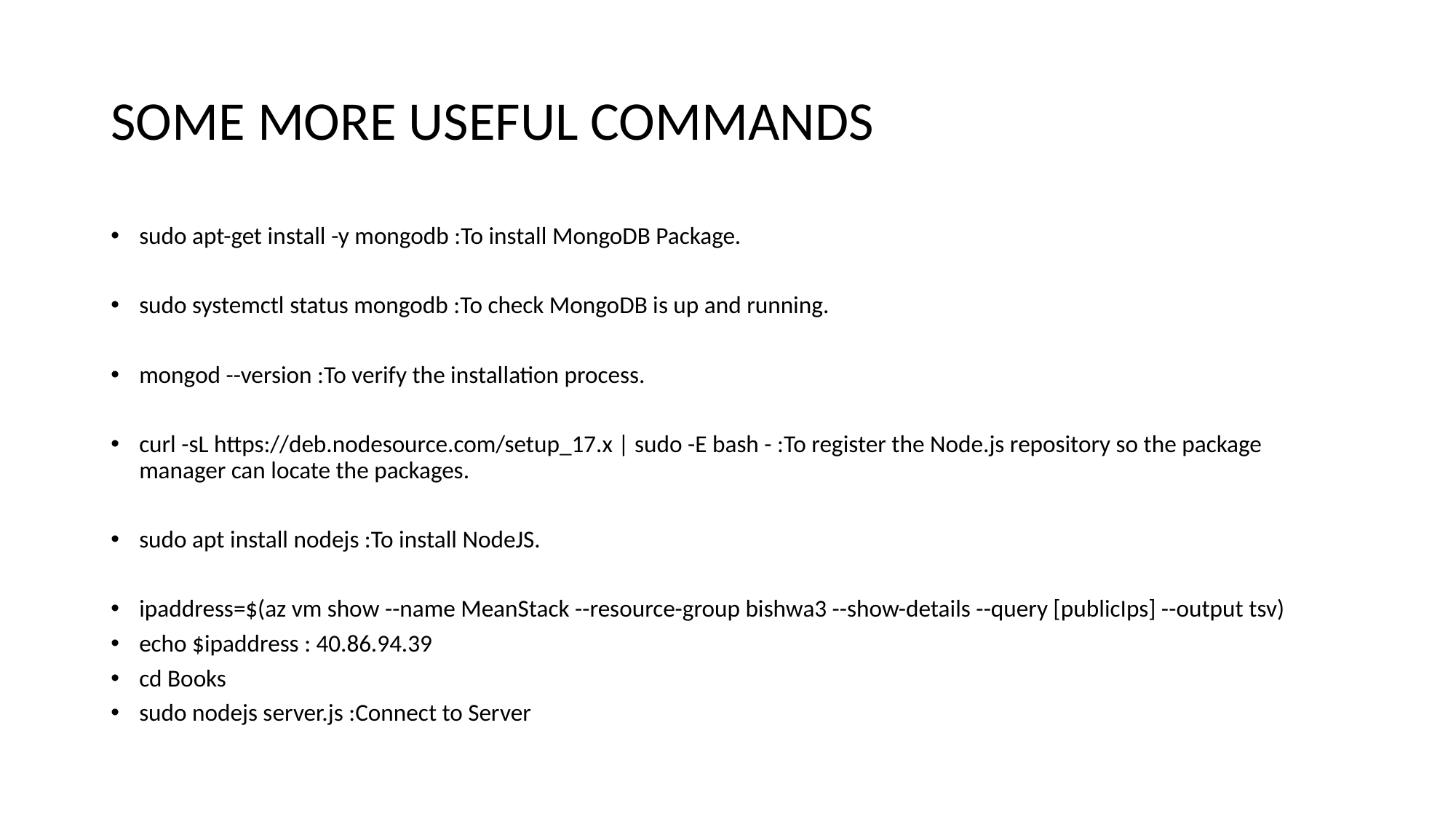

# SOME MORE USEFUL COMMANDS
sudo apt-get install -y mongodb :To install MongoDB Package.

sudo systemctl status mongodb :To check MongoDB is up and running.

mongod --version :To verify the installation process.

curl -sL https://deb.nodesource.com/setup_17.x | sudo -E bash - :To register the Node.js repository so the package manager can locate the packages.

sudo apt install nodejs :To install NodeJS.

ipaddress=$(az vm show --name MeanStack --resource-group bishwa3 --show-details --query [publicIps] --output tsv)
echo $ipaddress : 40.86.94.39
cd Books
sudo nodejs server.js :Connect to Server